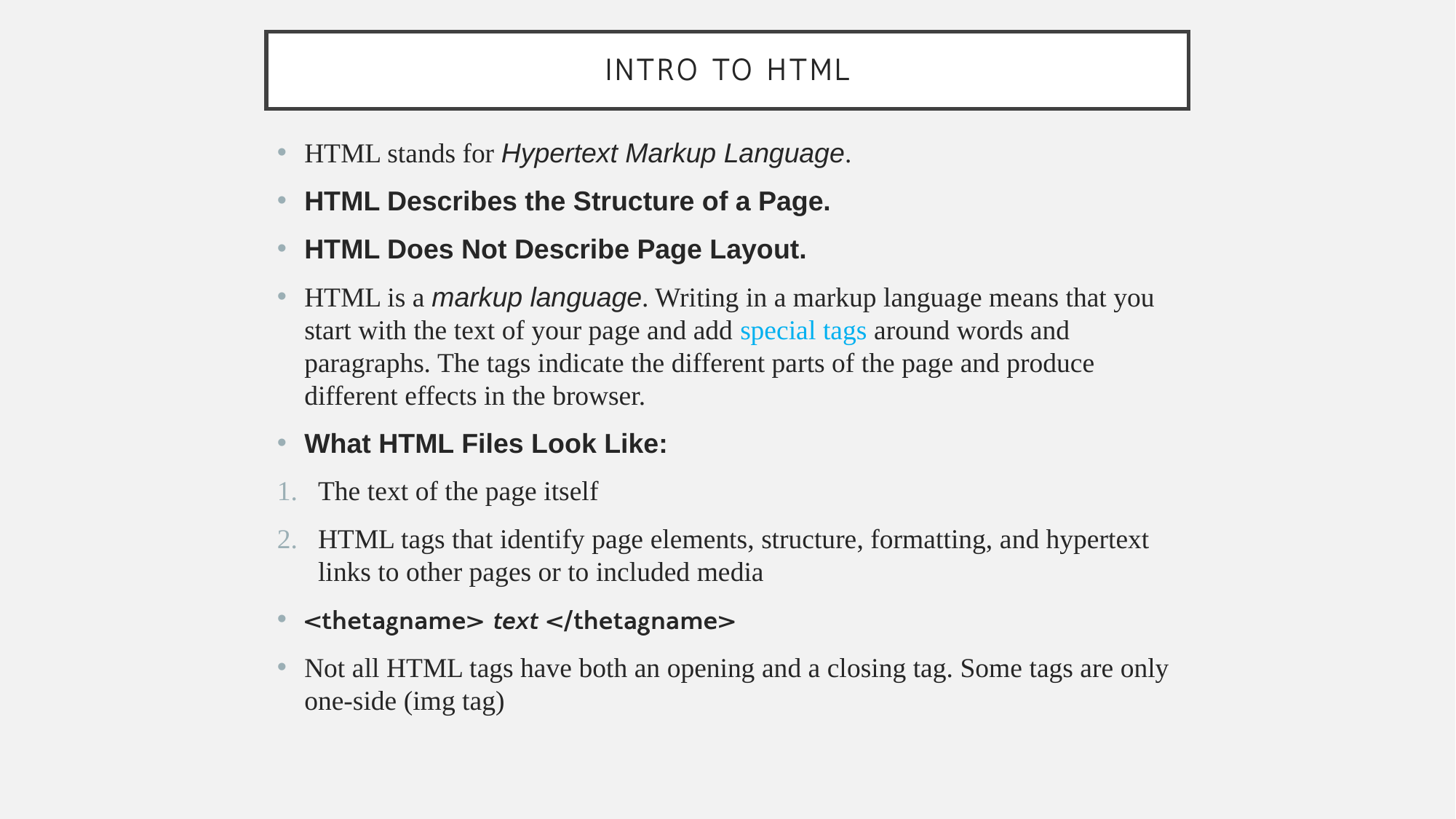

# INTRO TO HTML
HTML stands for Hypertext Markup Language.
HTML Describes the Structure of a Page.
HTML Does Not Describe Page Layout.
HTML is a markup language. Writing in a markup language means that you start with the text of your page and add special tags around words and paragraphs. The tags indicate the different parts of the page and produce different effects in the browser.
What HTML Files Look Like:
The text of the page itself
HTML tags that identify page elements, structure, formatting, and hypertext links to other pages or to included media
<thetagname> text </thetagname>
Not all HTML tags have both an opening and a closing tag. Some tags are only one-side (img tag)